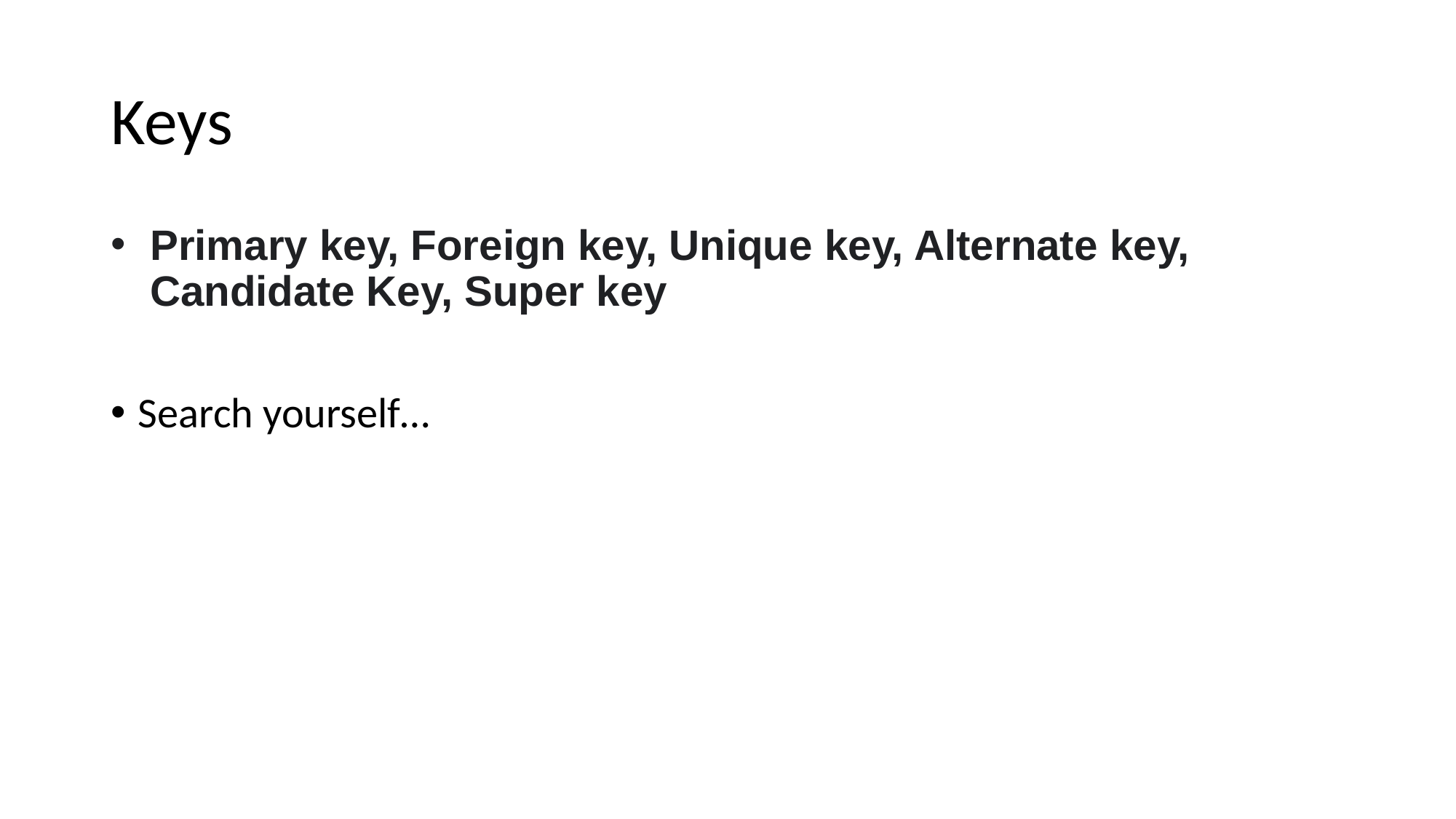

# Keys
 Primary key, Foreign key, Unique key, Alternate key,  Candidate Key, Super key

Search yourself…